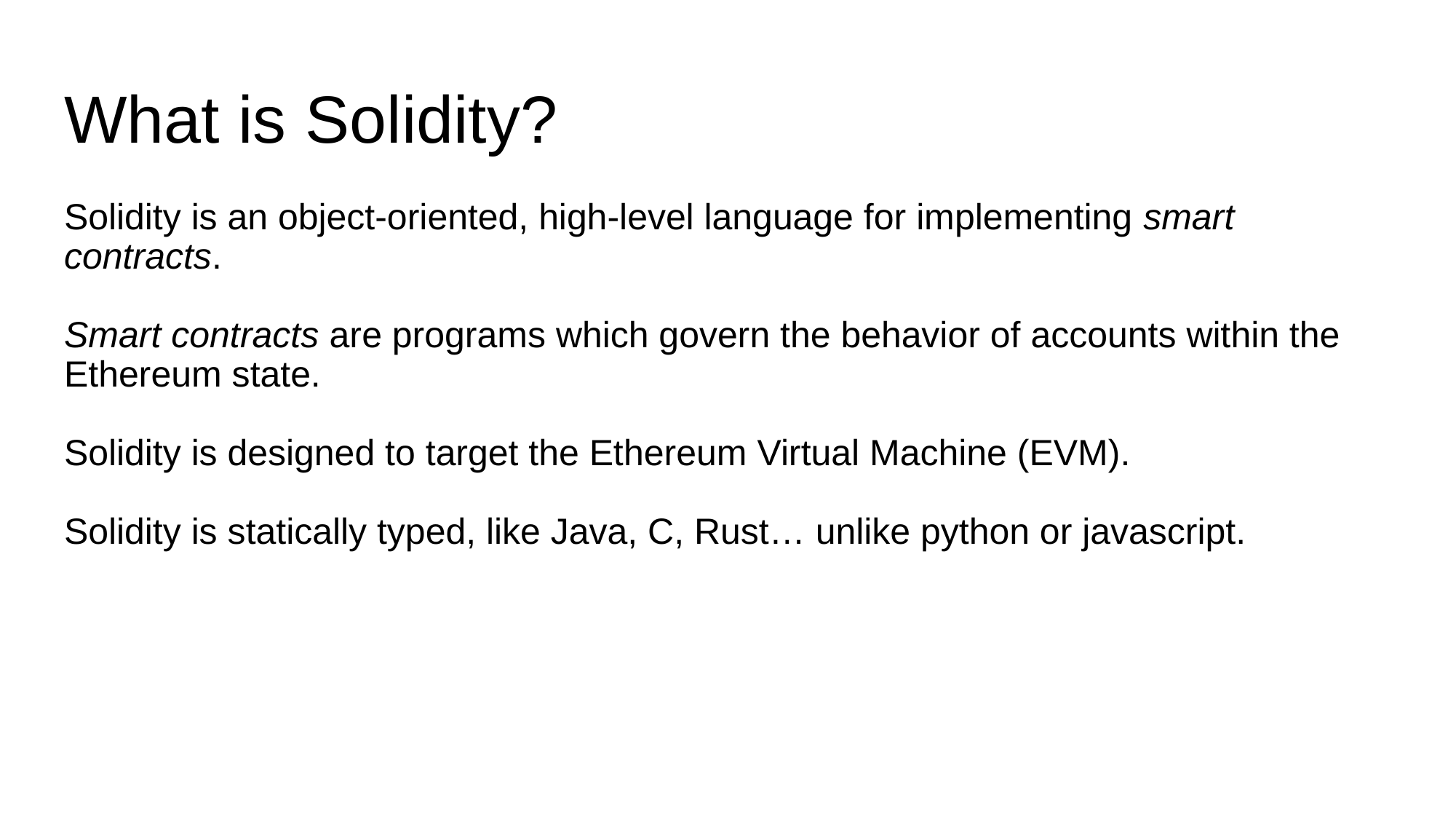

# What is Solidity?
Solidity is an object-oriented, high-level language for implementing smart contracts.

Smart contracts are programs which govern the behavior of accounts within the Ethereum state.

Solidity is designed to target the Ethereum Virtual Machine (EVM).

Solidity is statically typed, like Java, C, Rust… unlike python or javascript.